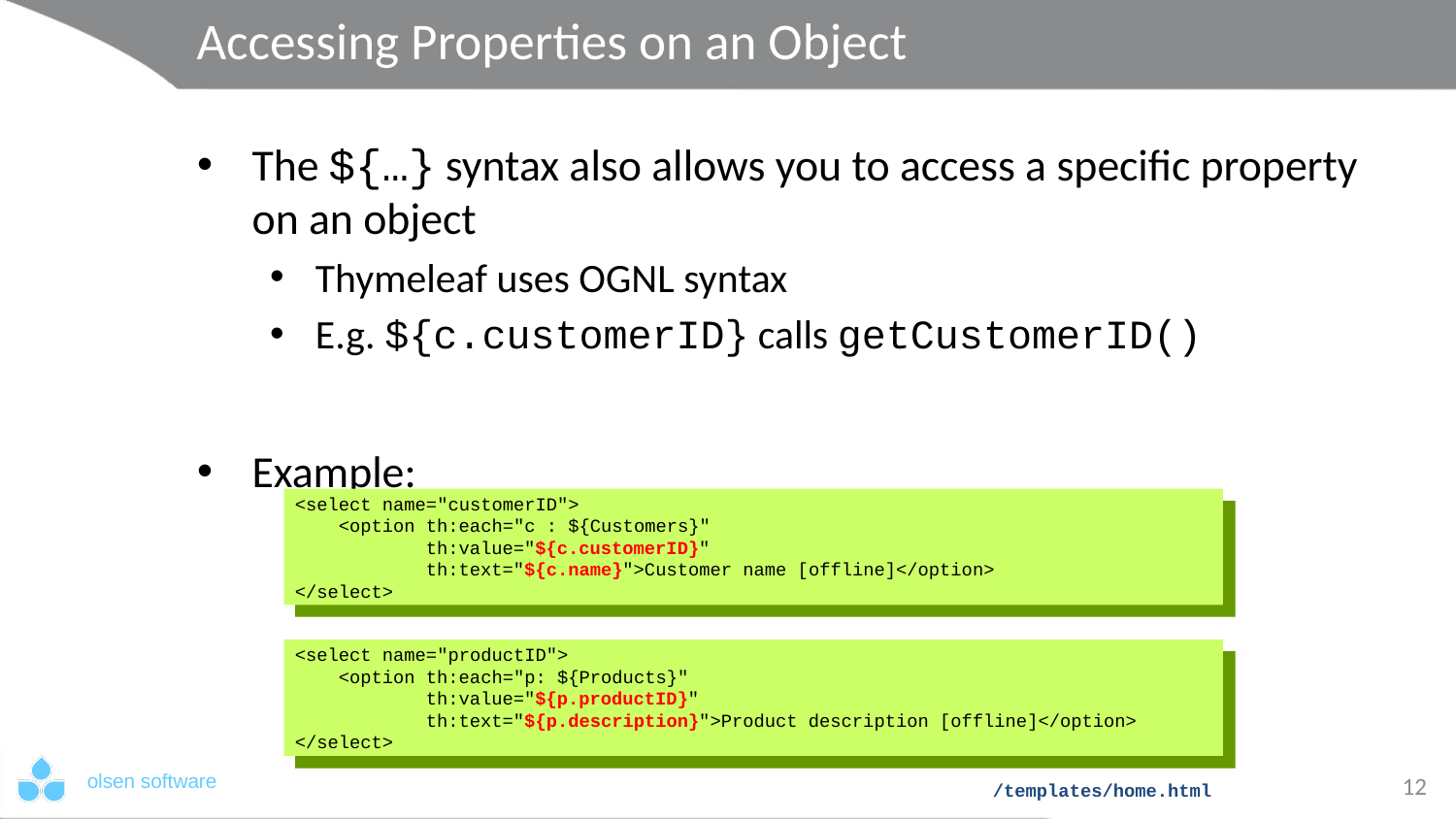

# Accessing Properties on an Object
The ${…} syntax also allows you to access a specific property on an object
Thymeleaf uses OGNL syntax
E.g. ${c.customerID} calls getCustomerID()

Example:

<select name="customerID">
    <option th:each="c : ${Customers}"
            th:value="${c.customerID}"
            th:text="${c.name}">Customer name [offline]</option>
</select>
<select name="productID">
    <option th:each="p: ${Products}"
            th:value="${p.productID}"
            th:text="${p.description}">Product description [offline]</option>
</select>
12
/templates/home.html